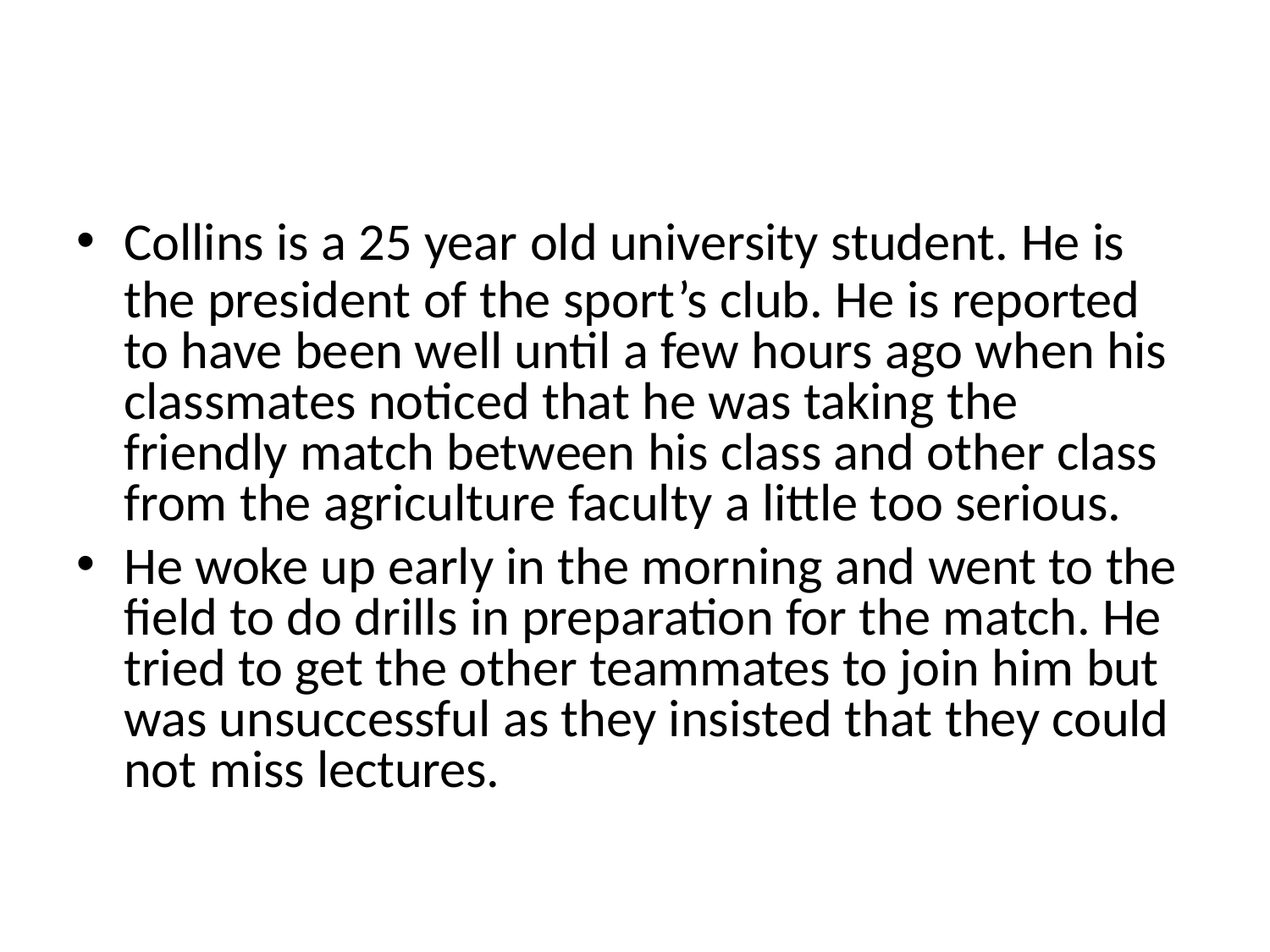

Collins is a 25 year old university student. He is
the president of the sport’s club. He is reported to have been well until a few hours ago when his classmates noticed that he was taking the friendly match between his class and other class from the agriculture faculty a little too serious.
He woke up early in the morning and went to the field to do drills in preparation for the match. He tried to get the other teammates to join him but was unsuccessful as they insisted that they could not miss lectures.